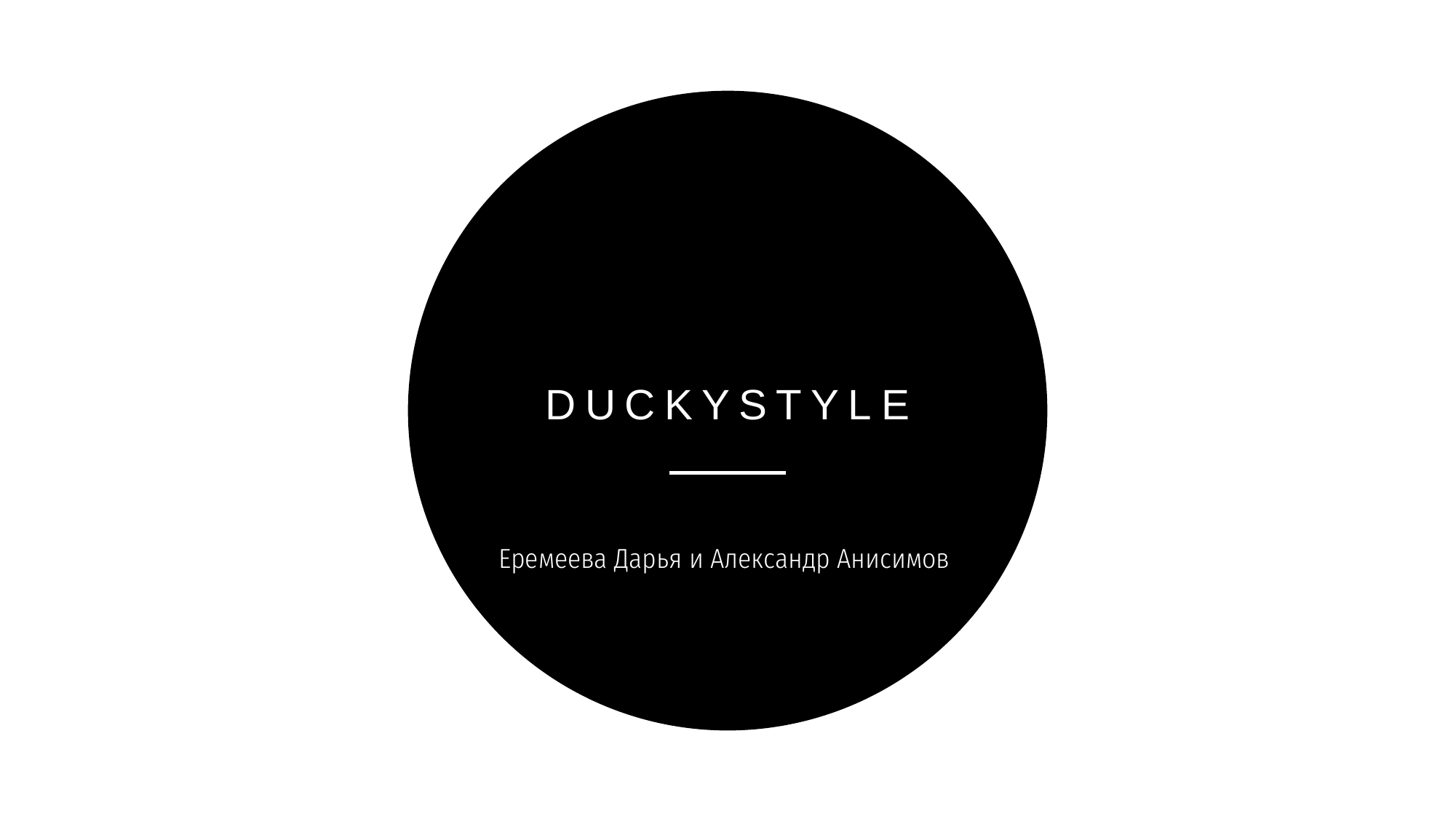

# DuckyStyle
Еремеева Дарья и Александр Анисимов